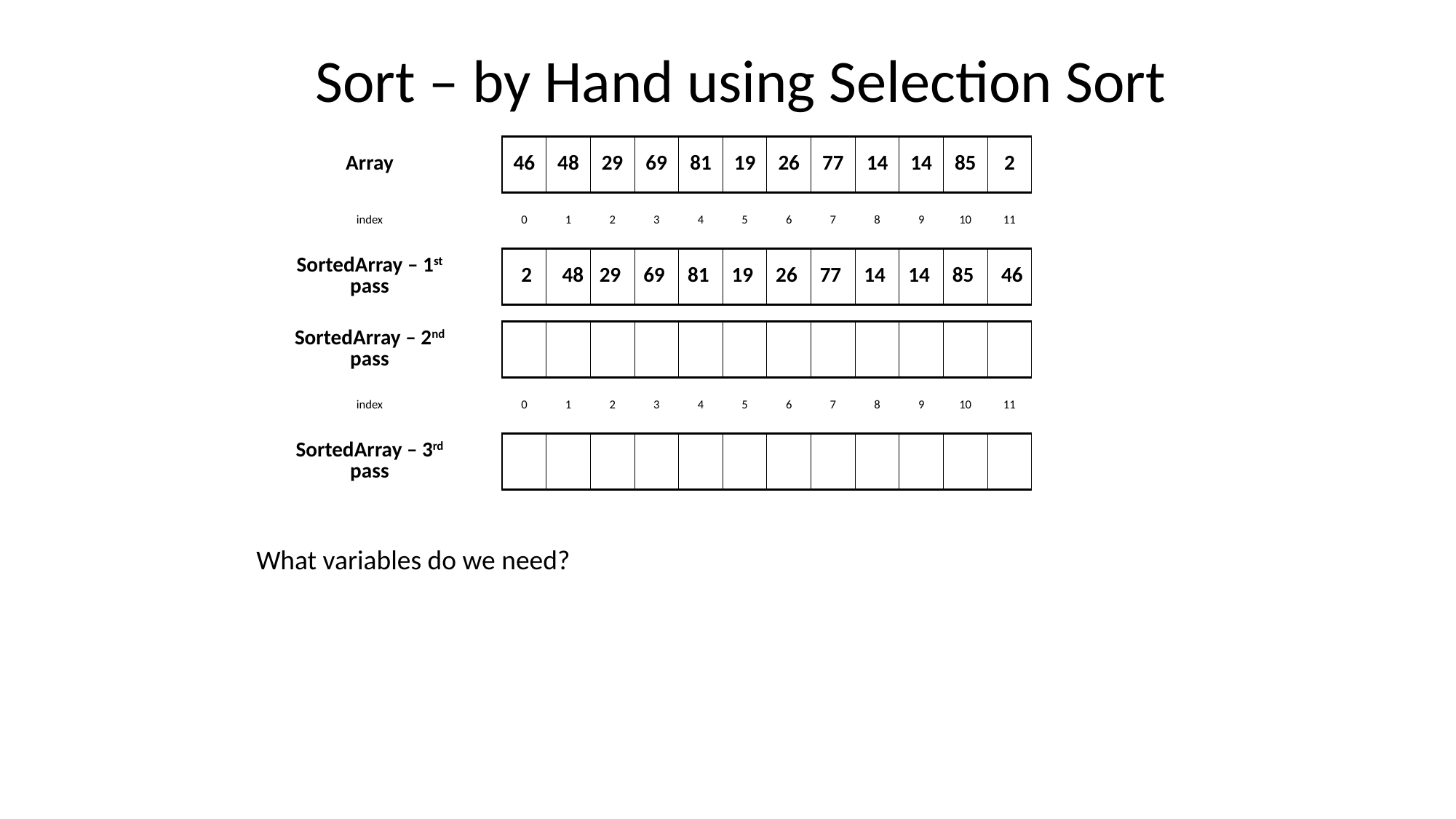

# Sort – by Hand using Selection Sort
| Array |  | 46 | 48 | 29 | 69 | 81 | 19 | 26 | 77 | 14 | 14 | 85 | 2 |
| --- | --- | --- | --- | --- | --- | --- | --- | --- | --- | --- | --- | --- | --- |
| index |  | 0 | 1 | 2 | 3 | 4 | 5 | 6 | 7 | 8 | 9 | 10 | 11 |
| SortedArray – 1st pass |  | 2 | 48 | 29 | 69 | 81 | 19 | 26 | 77 | 14 | 14 | 85 | 46 |
| SortedArray – 2nd pass |  |  |  |  |  |  |  |  |  |  |  |  |  |
| --- | --- | --- | --- | --- | --- | --- | --- | --- | --- | --- | --- | --- | --- |
| index |  | 0 | 1 | 2 | 3 | 4 | 5 | 6 | 7 | 8 | 9 | 10 | 11 |
| SortedArray – 3rd pass |  |  |  |  |  |  |  |  |  |  |  |  |  |
What variables do we need?

8